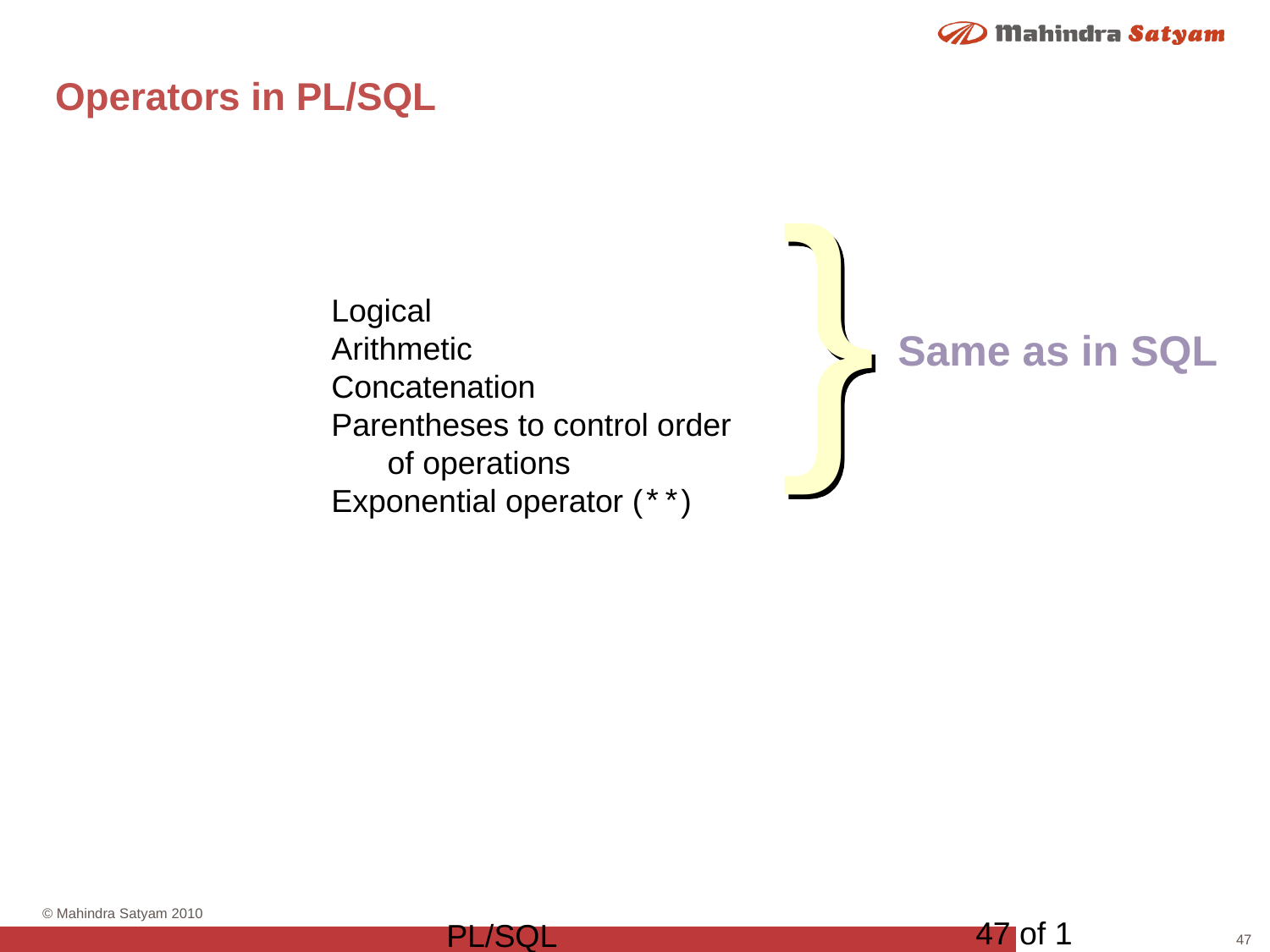

# Operators in PL/SQL
}
Logical
Arithmetic
Concatenation
Parentheses to control order
of operations
Exponential operator (**)
Same as in SQL

47 of 1
PL/SQL